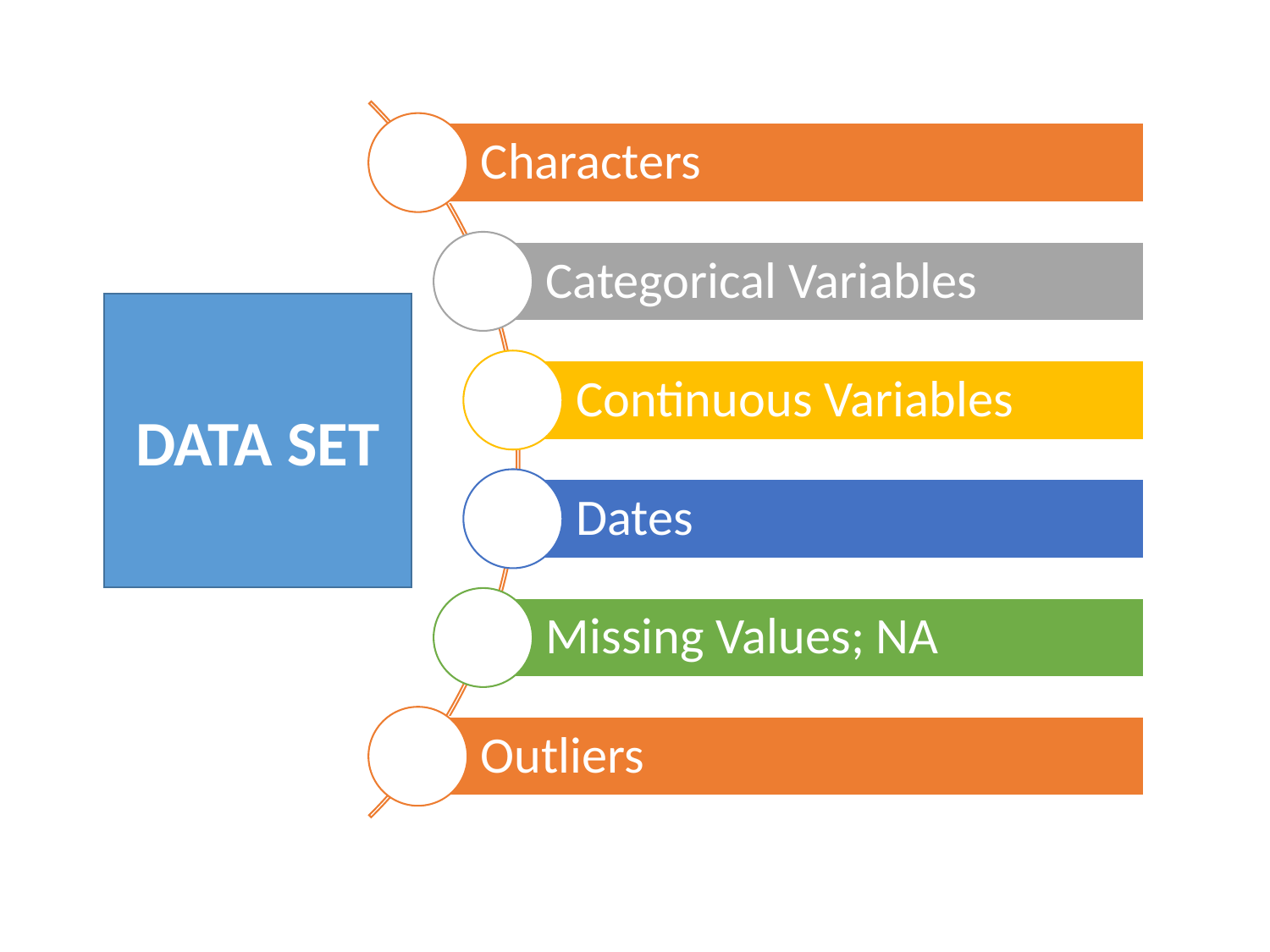

Characters
Categorical Variables
Continuous Variables
Dates
Missing Values; NA
Outliers
DATA SET